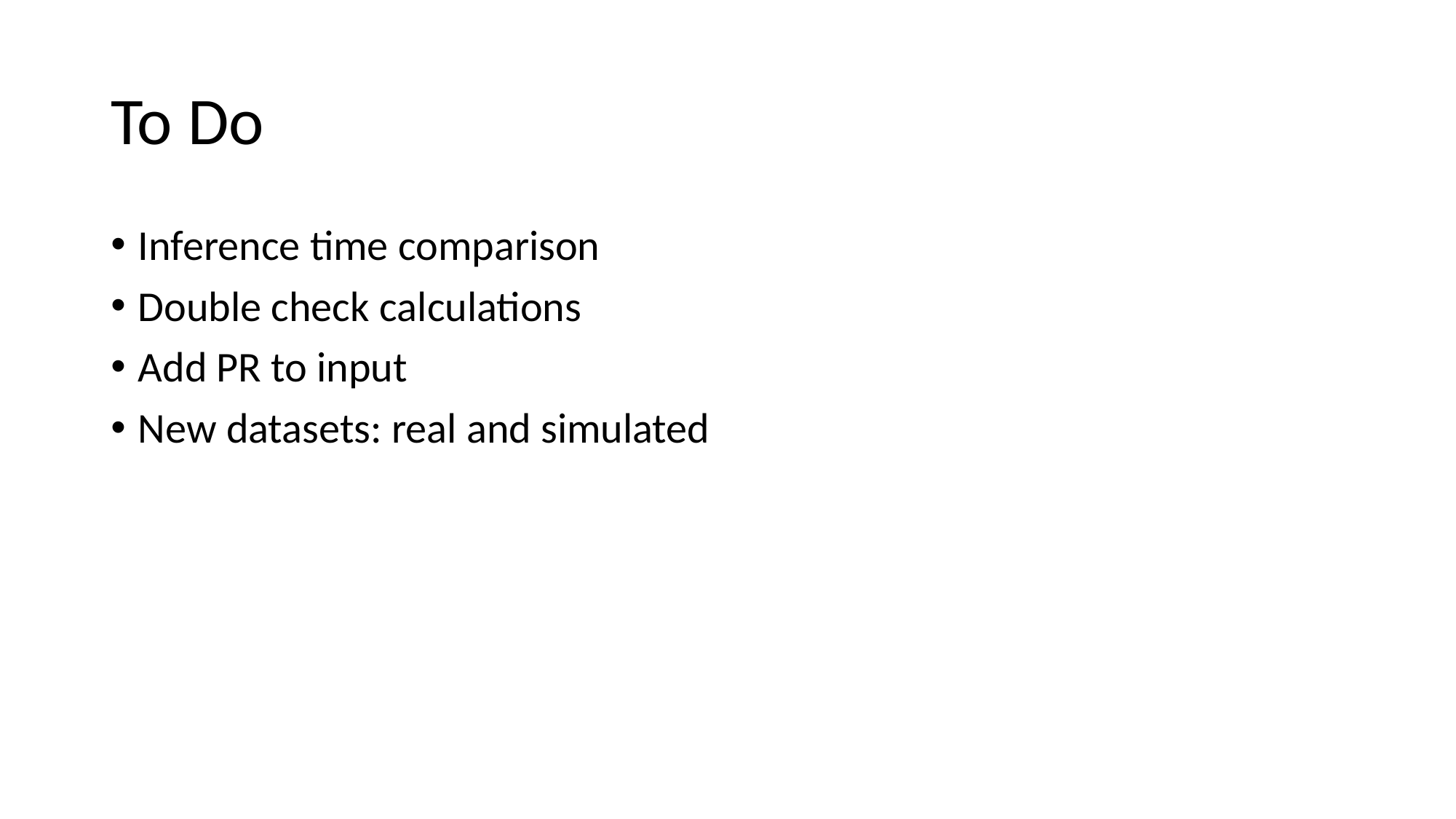

# To Do
Inference time comparison
Double check calculations
Add PR to input
New datasets: real and simulated